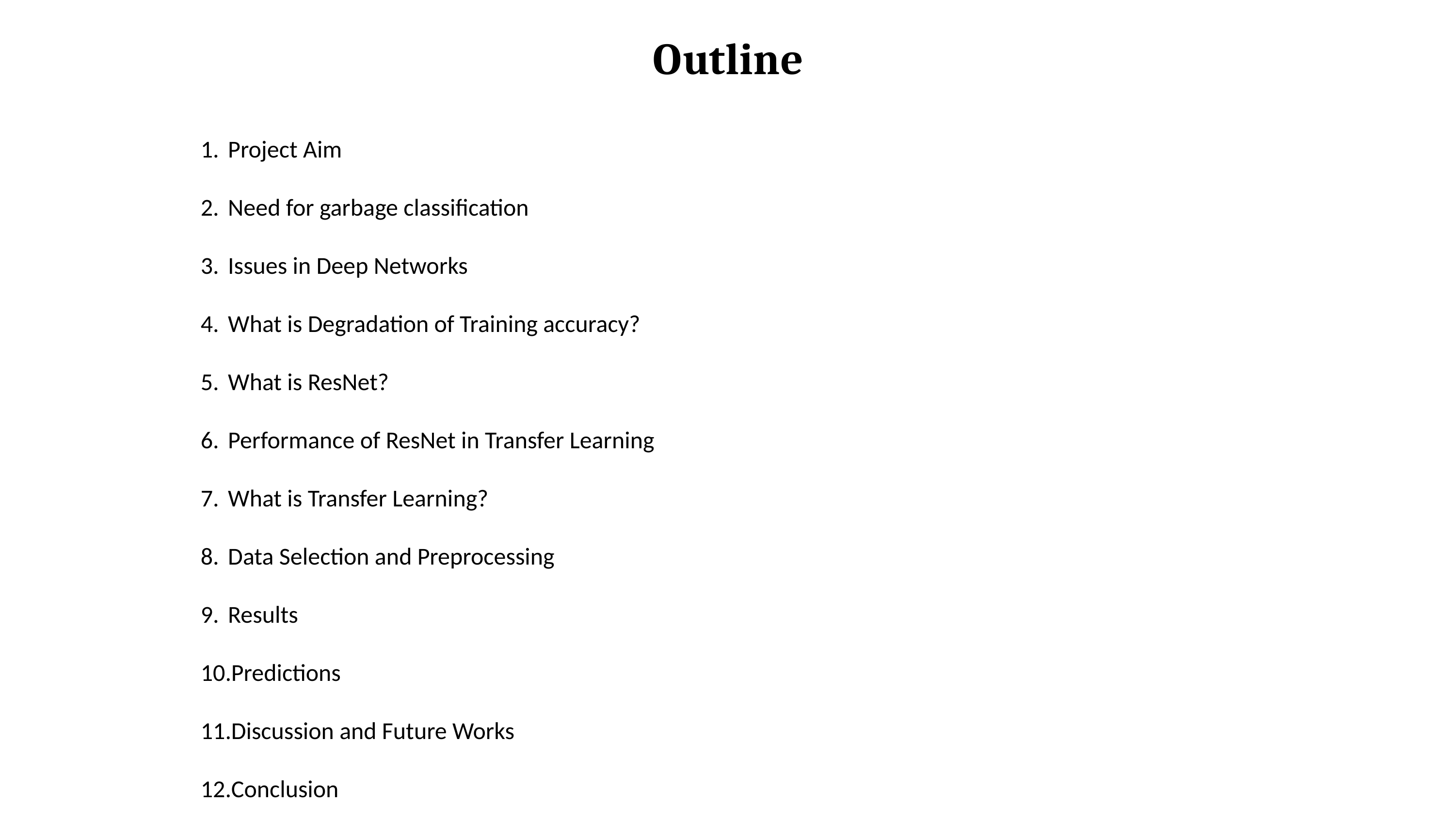

Outline
Project Aim
Need for garbage classification
Issues in Deep Networks
What is Degradation of Training accuracy?
What is ResNet?
Performance of ResNet in Transfer Learning
What is Transfer Learning?
Data Selection and Preprocessing
Results
Predictions
Discussion and Future Works
Conclusion